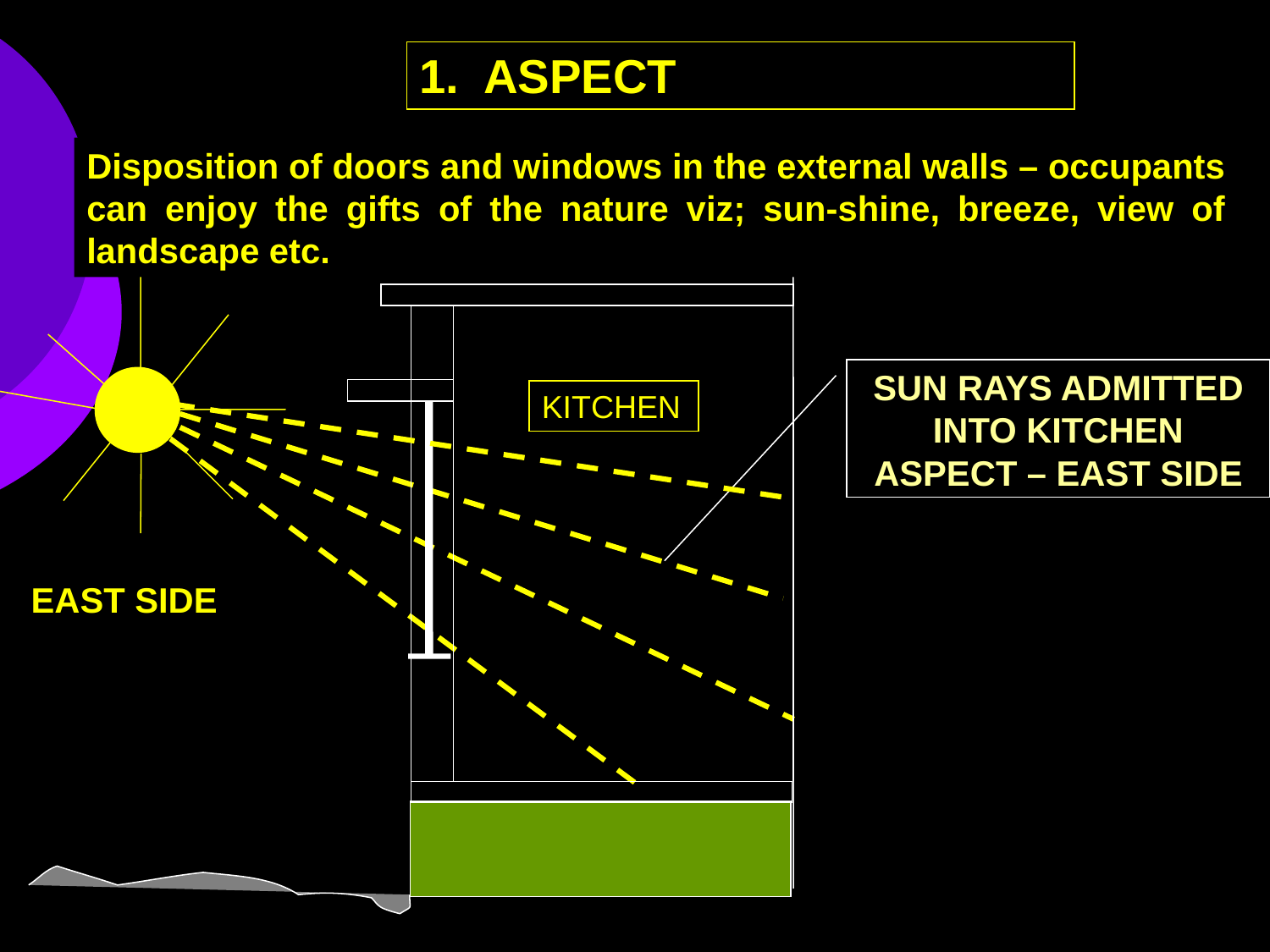

# 1.  ASPECT
Disposition of doors and windows in the external walls – occupants can enjoy the gifts of the nature viz; sun-shine, breeze, view of landscape etc.

SUN RAYS ADMITTED INTO KITCHEN
ASPECT – EAST SIDE
KITCHEN

EAST SIDE